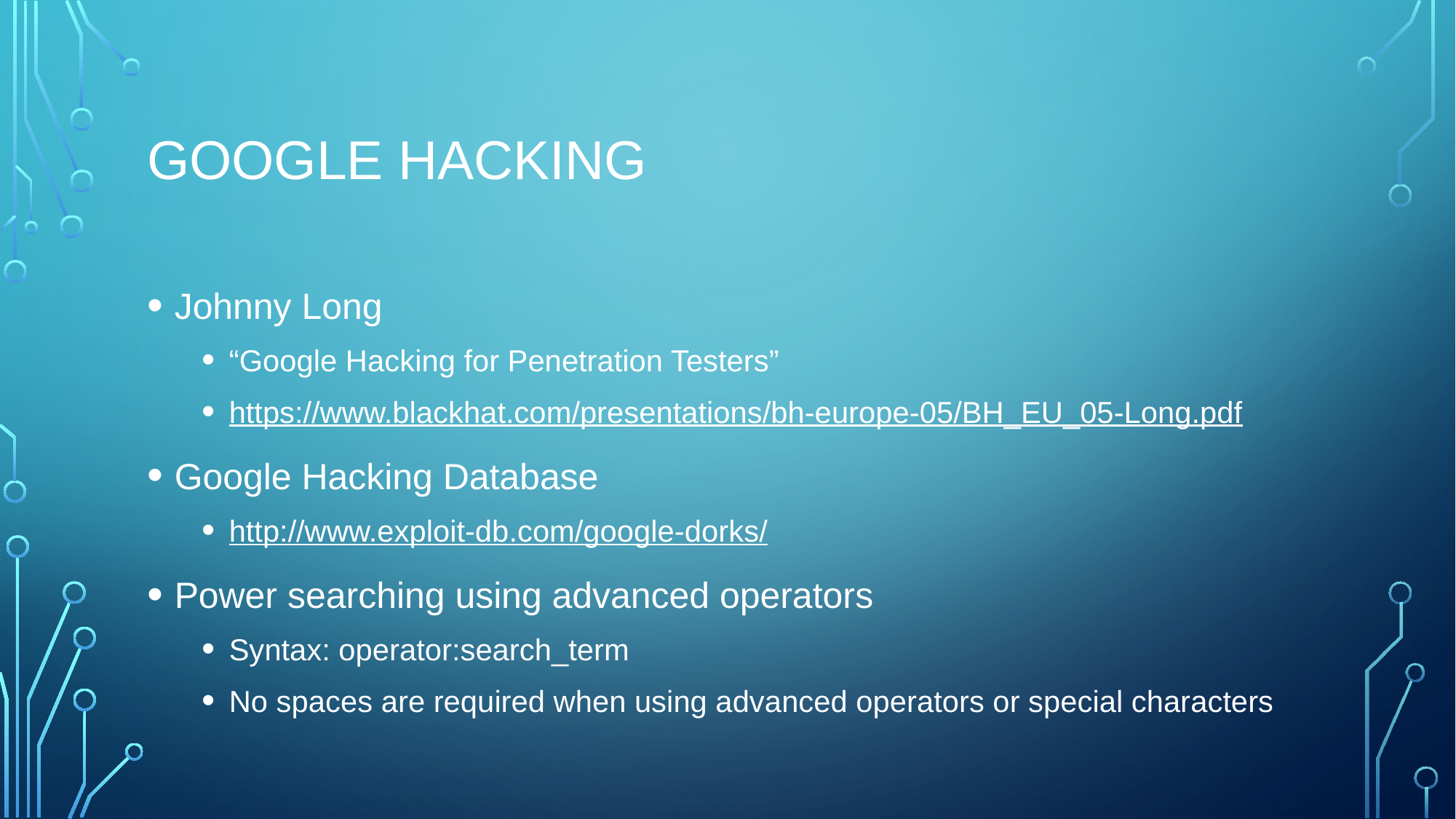

# Google Hacking
Johnny Long
“Google Hacking for Penetration Testers”
https://www.blackhat.com/presentations/bh-europe-05/BH_EU_05-Long.pdf
Google Hacking Database
http://www.exploit-db.com/google-dorks/
Power searching using advanced operators
Syntax: operator:search_term
No spaces are required when using advanced operators or special characters